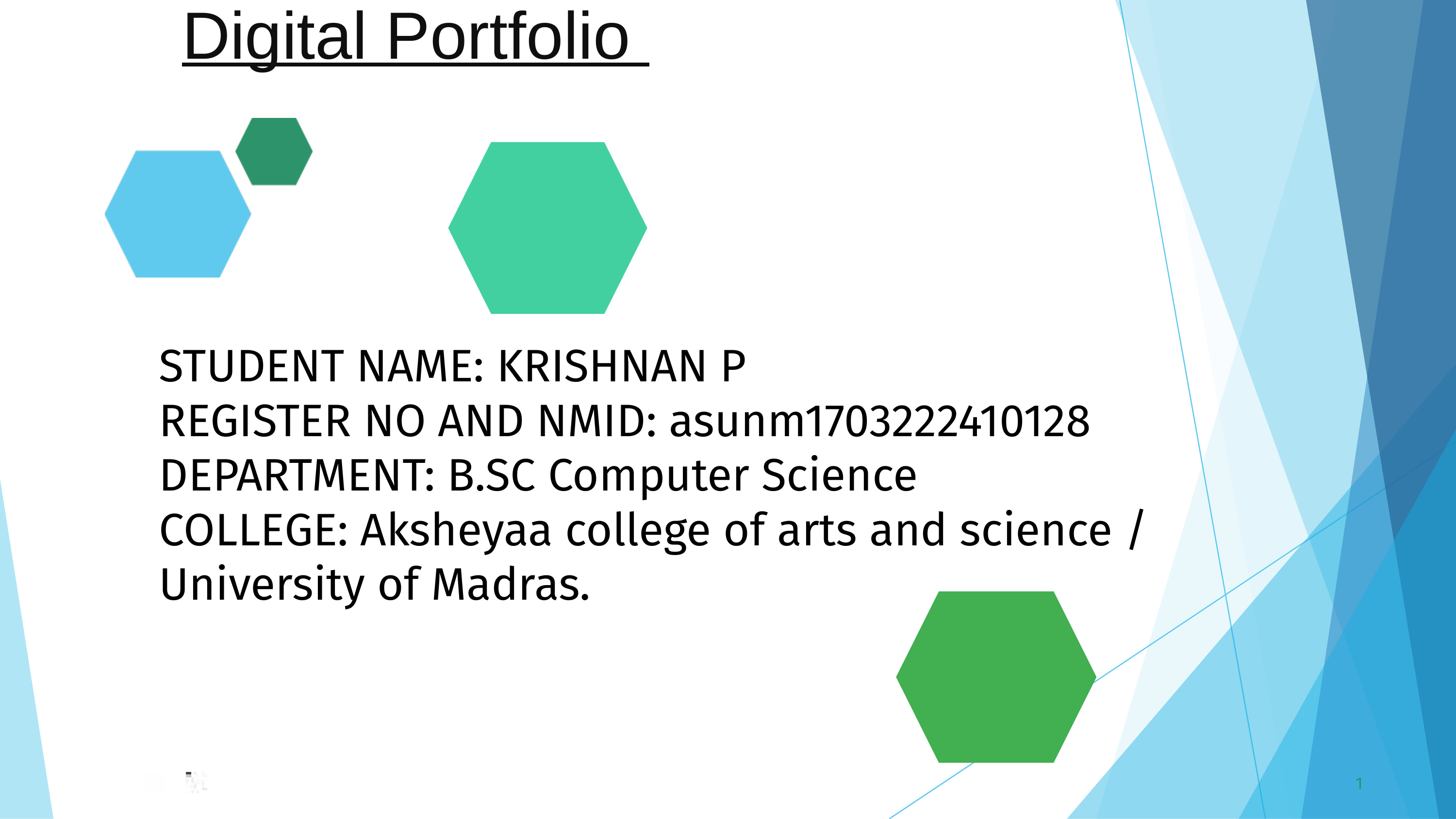

Digital Portfolio

STUDENT NAME: KRISHNAN P
REGISTER NO AND NMID: asunm1703222410128
DEPARTMENT: B.SC Computer Science
COLLEGE: Aksheyaa college of arts and science /  University of Madras.

1